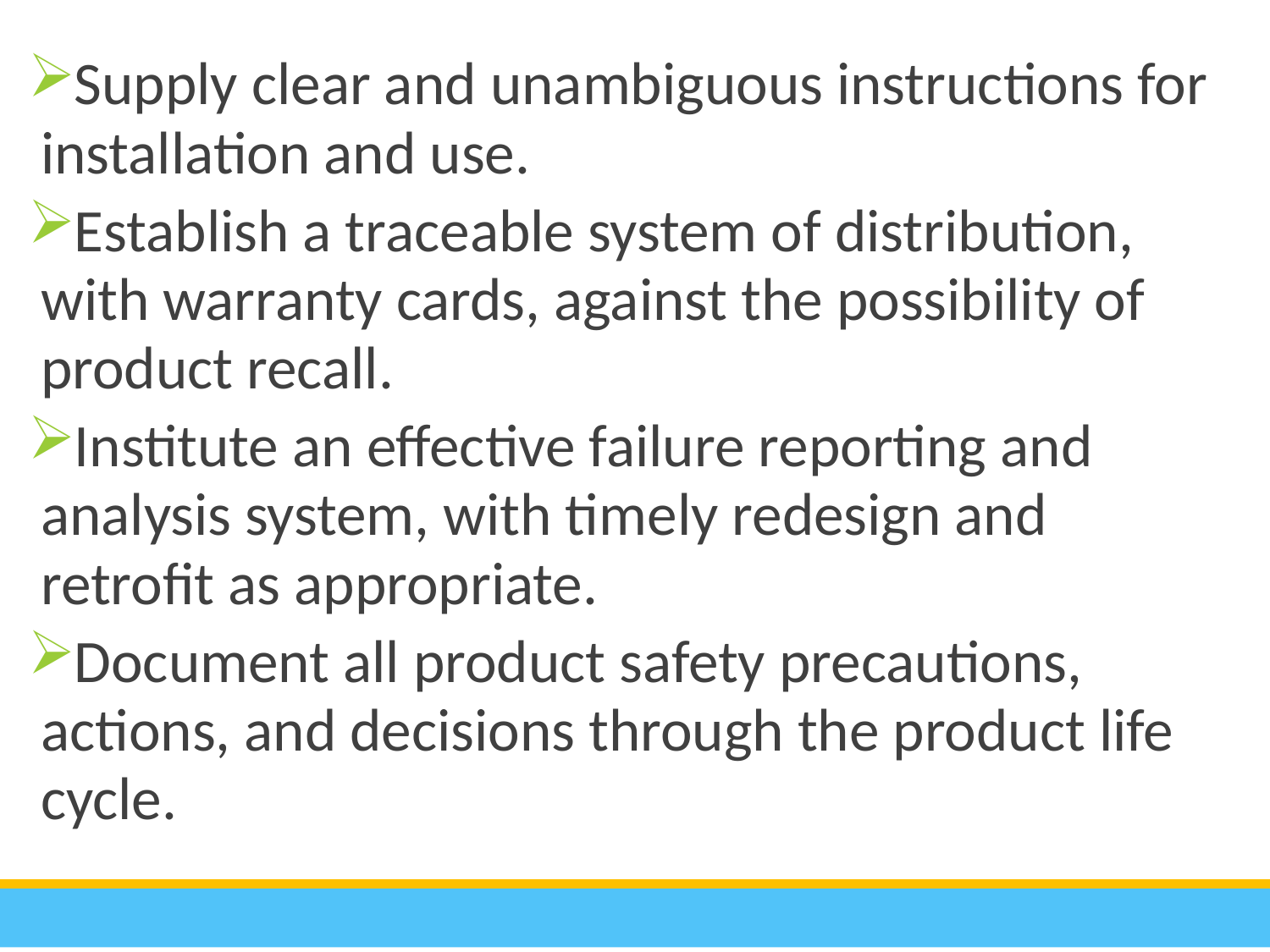

Supply clear and unambiguous instructions for installation and use.
Establish a traceable system of distribution, with warranty cards, against the possibility of product recall.
Institute an effective failure reporting and analysis system, with timely redesign and retrofit as appropriate.
Document all product safety precautions, actions, and decisions through the product life cycle.